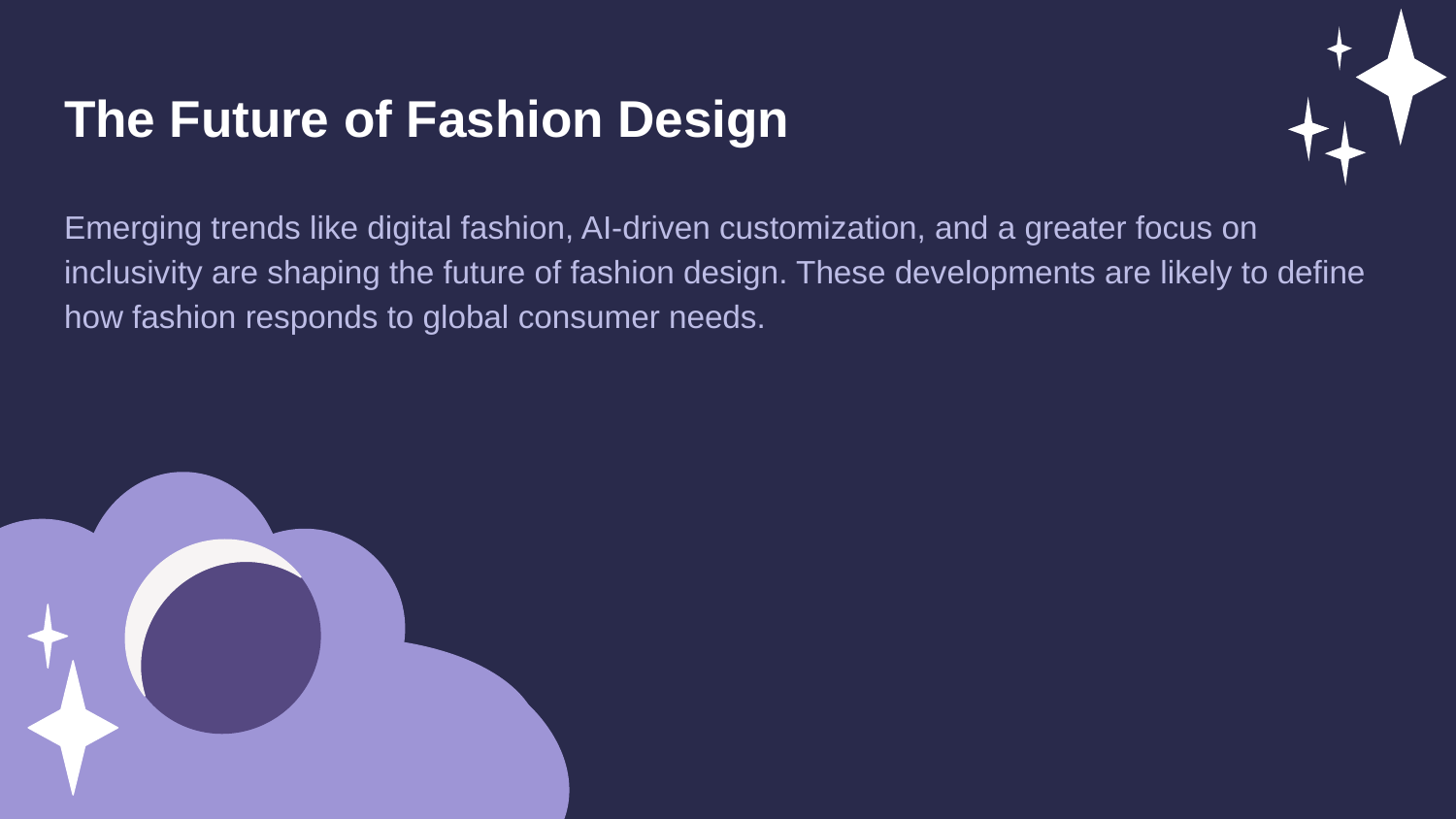

The Future of Fashion Design
Emerging trends like digital fashion, AI-driven customization, and a greater focus on inclusivity are shaping the future of fashion design. These developments are likely to define how fashion responds to global consumer needs.